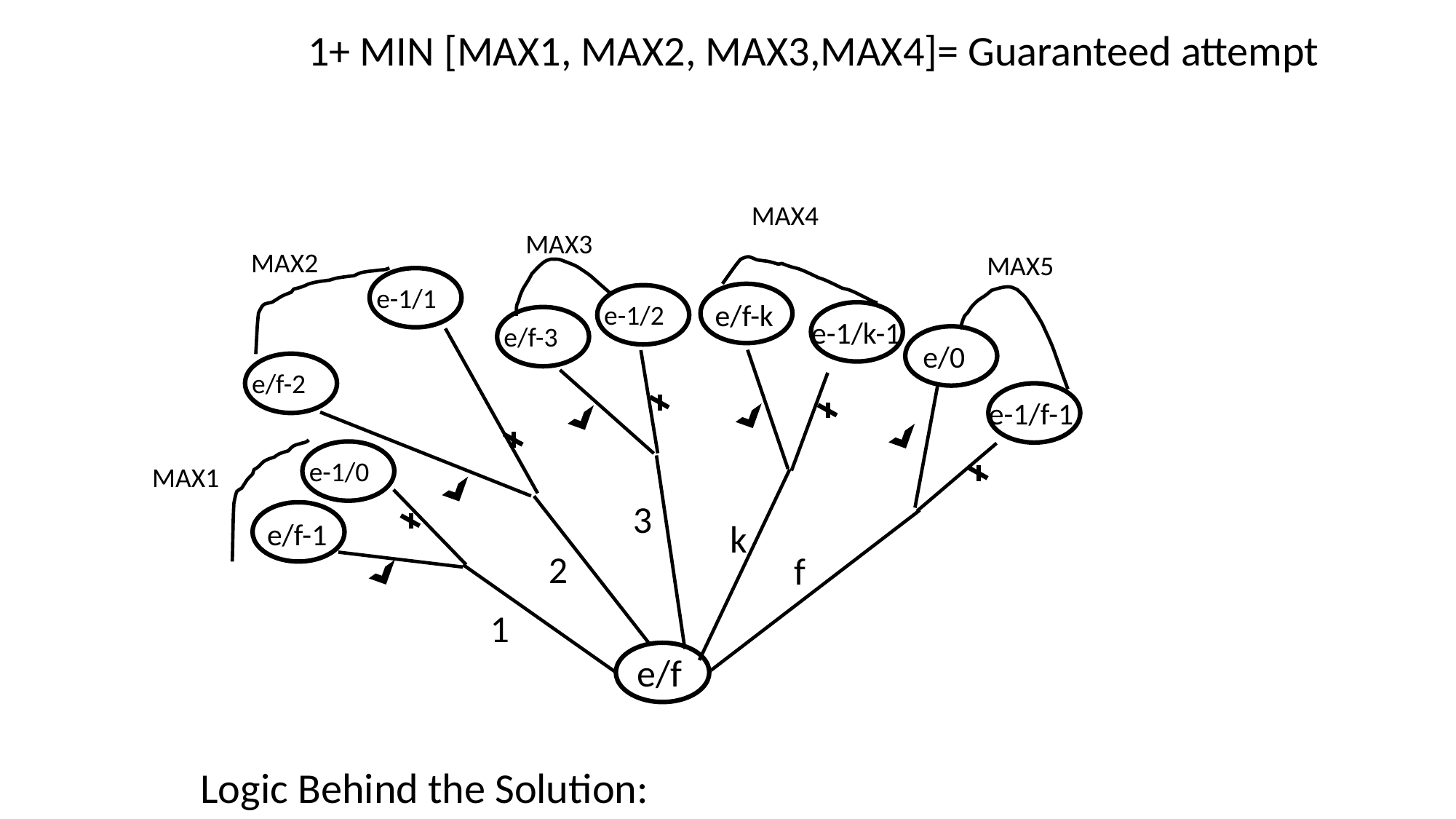

1+ MIN [MAX1, MAX2, MAX3,MAX4]= Guaranteed attempt
MAX4
MAX3
MAX2
MAX5
MAX1

e-1/1

e/f-k

e-1/2

e-1/k-1

e/f-3

e/0

e/f-2

e-1/f-1

e-1/0
3

e/f-1
k

2
f
1

e/f
Logic Behind the Solution: